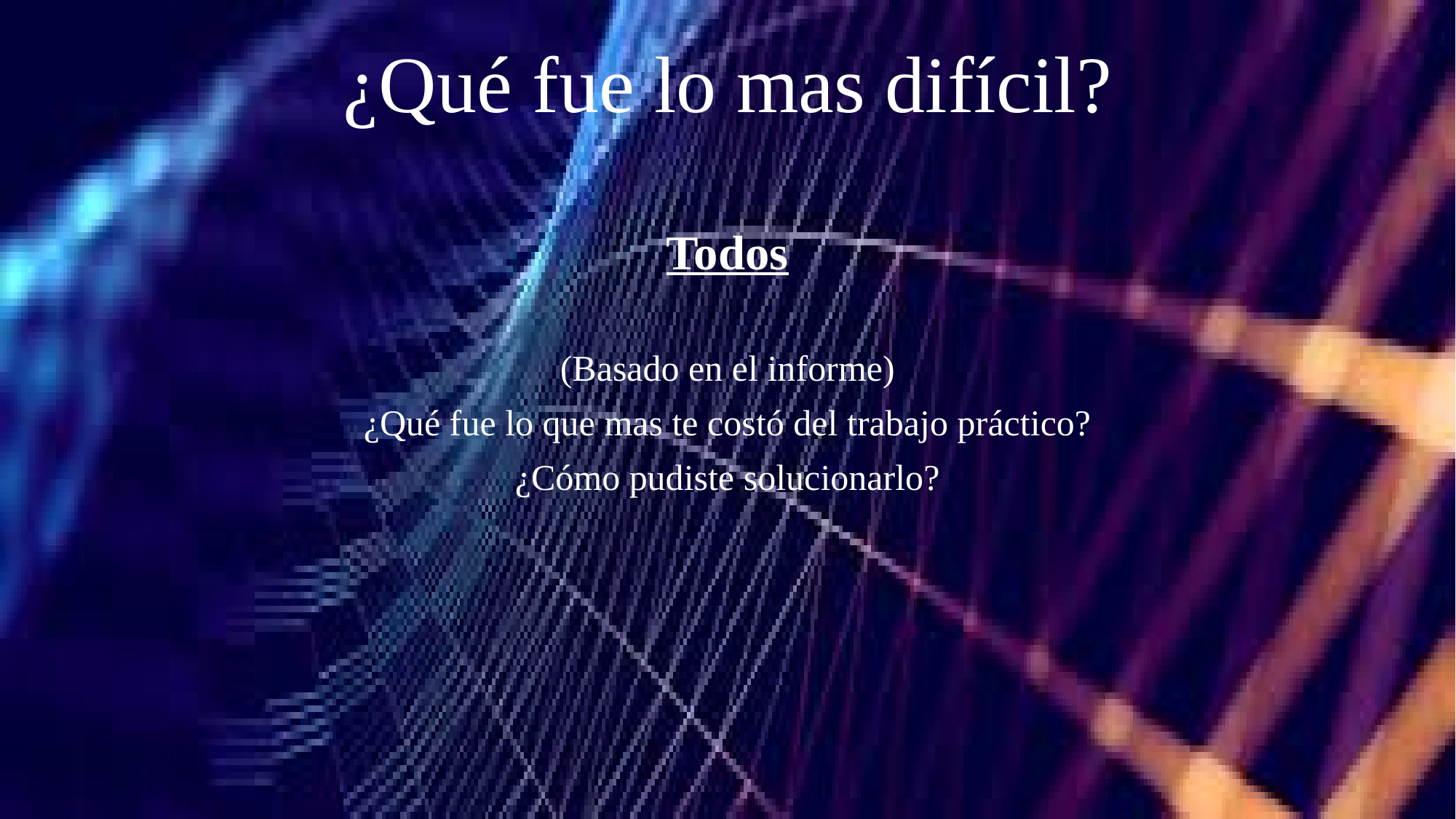

# ¿Qué fue lo mas difícil?
Todos

(Basado en el informe)
¿Qué fue lo que mas te costó del trabajo práctico?
¿Cómo pudiste solucionarlo?